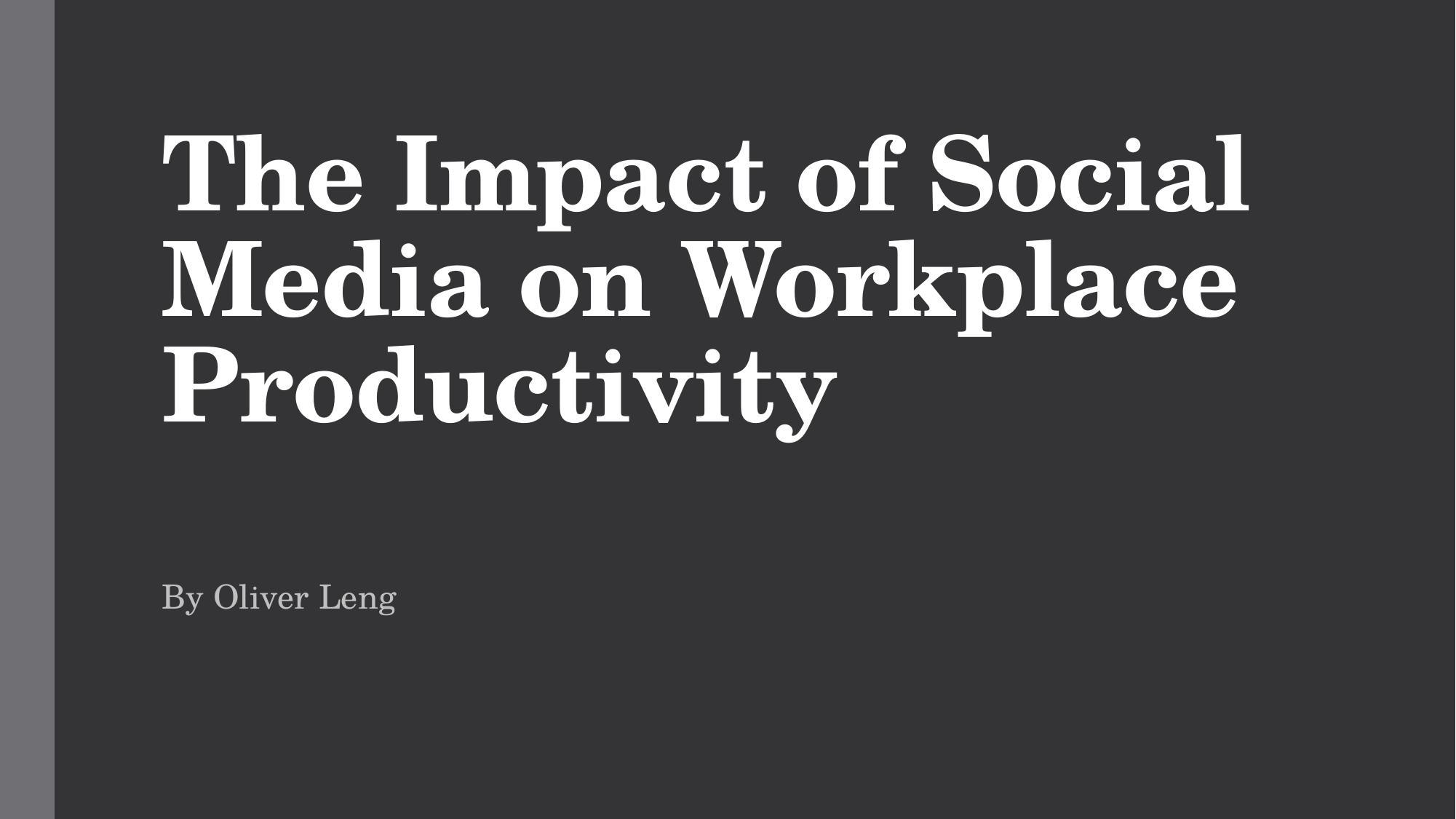

# The Impact of Social Media on Workplace Productivity
By Oliver Leng